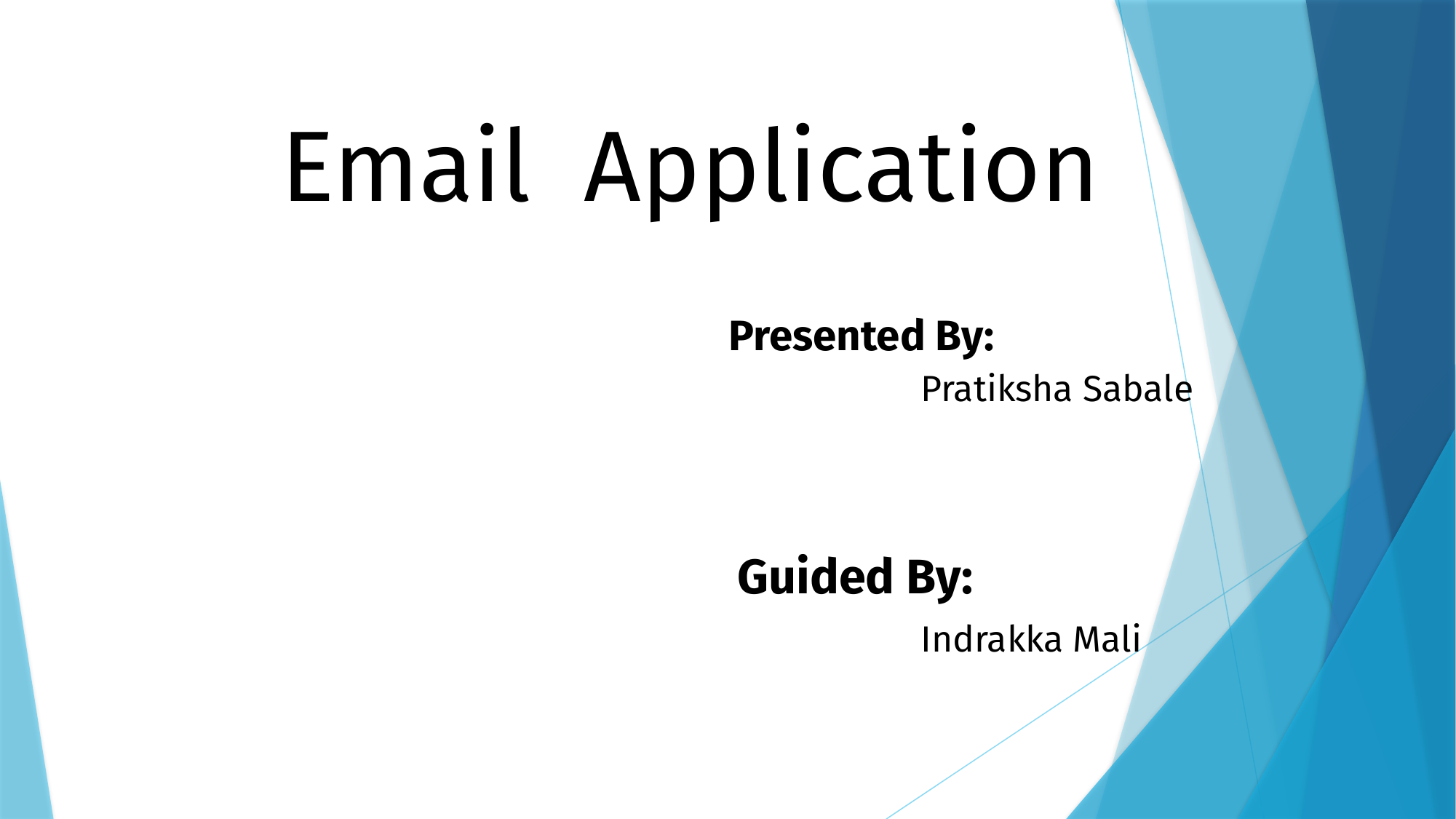

Email  Application
Presented By:
                 Pratiksha Sabale

Guided By:
                Indrakka Mali